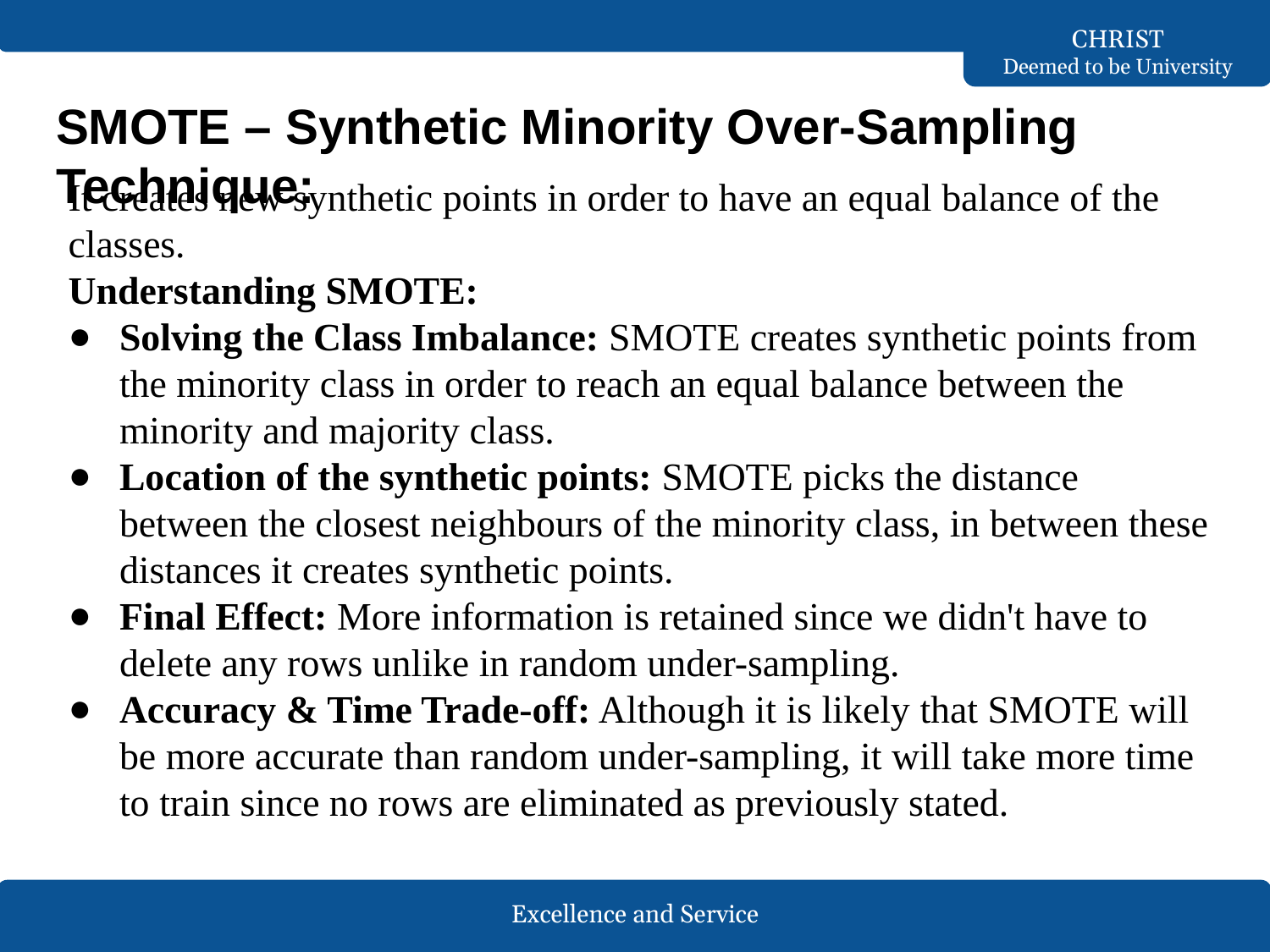

# SMOTE – Synthetic Minority Over-Sampling Technique:
It creates new synthetic points in order to have an equal balance of the classes.
Understanding SMOTE:
Solving the Class Imbalance: SMOTE creates synthetic points from the minority class in order to reach an equal balance between the minority and majority class.
Location of the synthetic points: SMOTE picks the distance between the closest neighbours of the minority class, in between these distances it creates synthetic points.
Final Effect: More information is retained since we didn't have to delete any rows unlike in random under-sampling.
Accuracy & Time Trade-off: Although it is likely that SMOTE will be more accurate than random under-sampling, it will take more time to train since no rows are eliminated as previously stated.